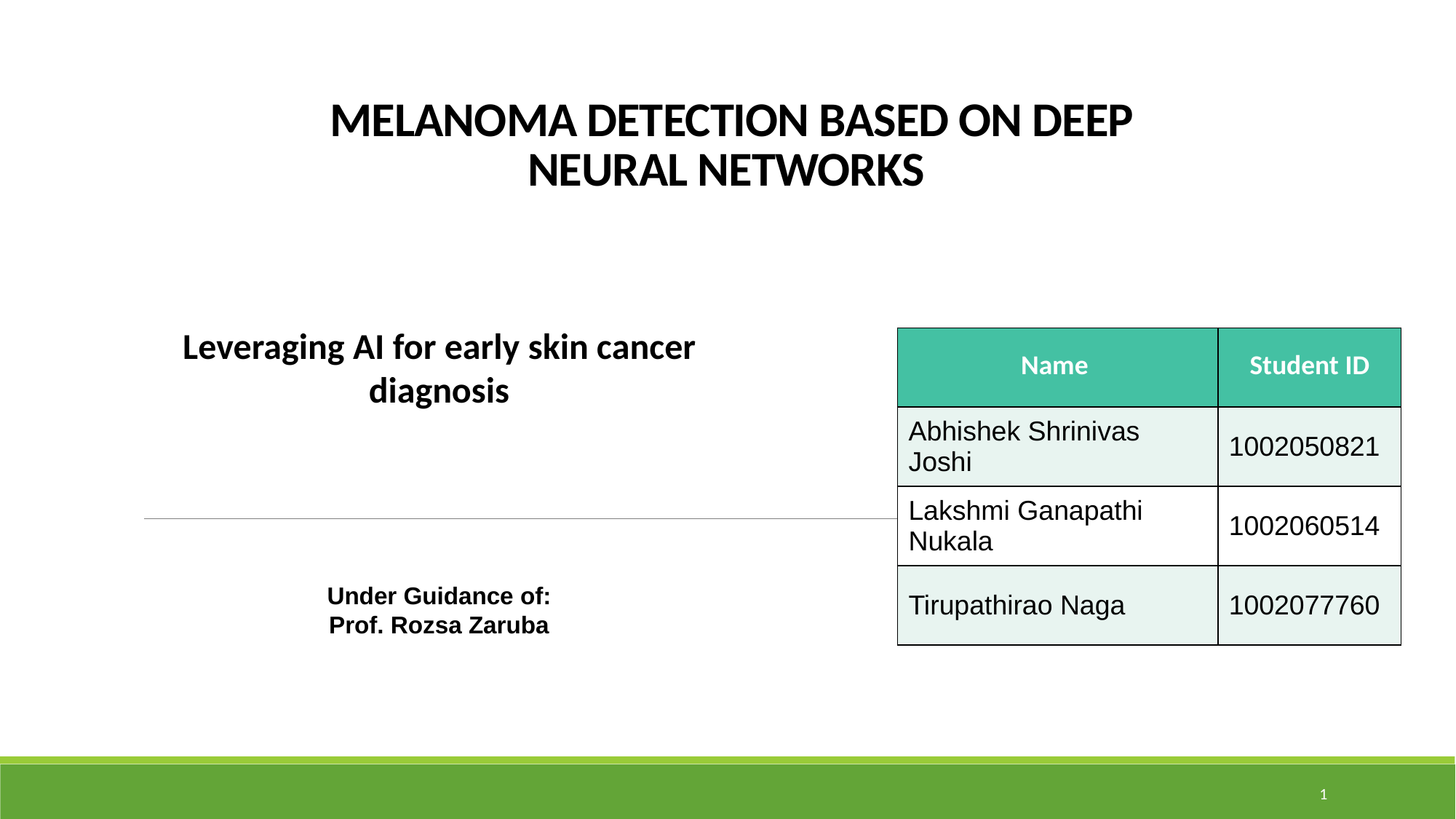

# MELANOMA DETECTION BASED ON DEEP NEURAL NETWORKS
Leveraging AI for early skin cancer diagnosis

| Name | Student ID |
| --- | --- |
| Abhishek Shrinivas Joshi | 1002050821 |
| Lakshmi Ganapathi Nukala | 1002060514 |
| Tirupathirao Naga | 1002077760 |
Under Guidance of:
Prof. Rozsa Zaruba
1